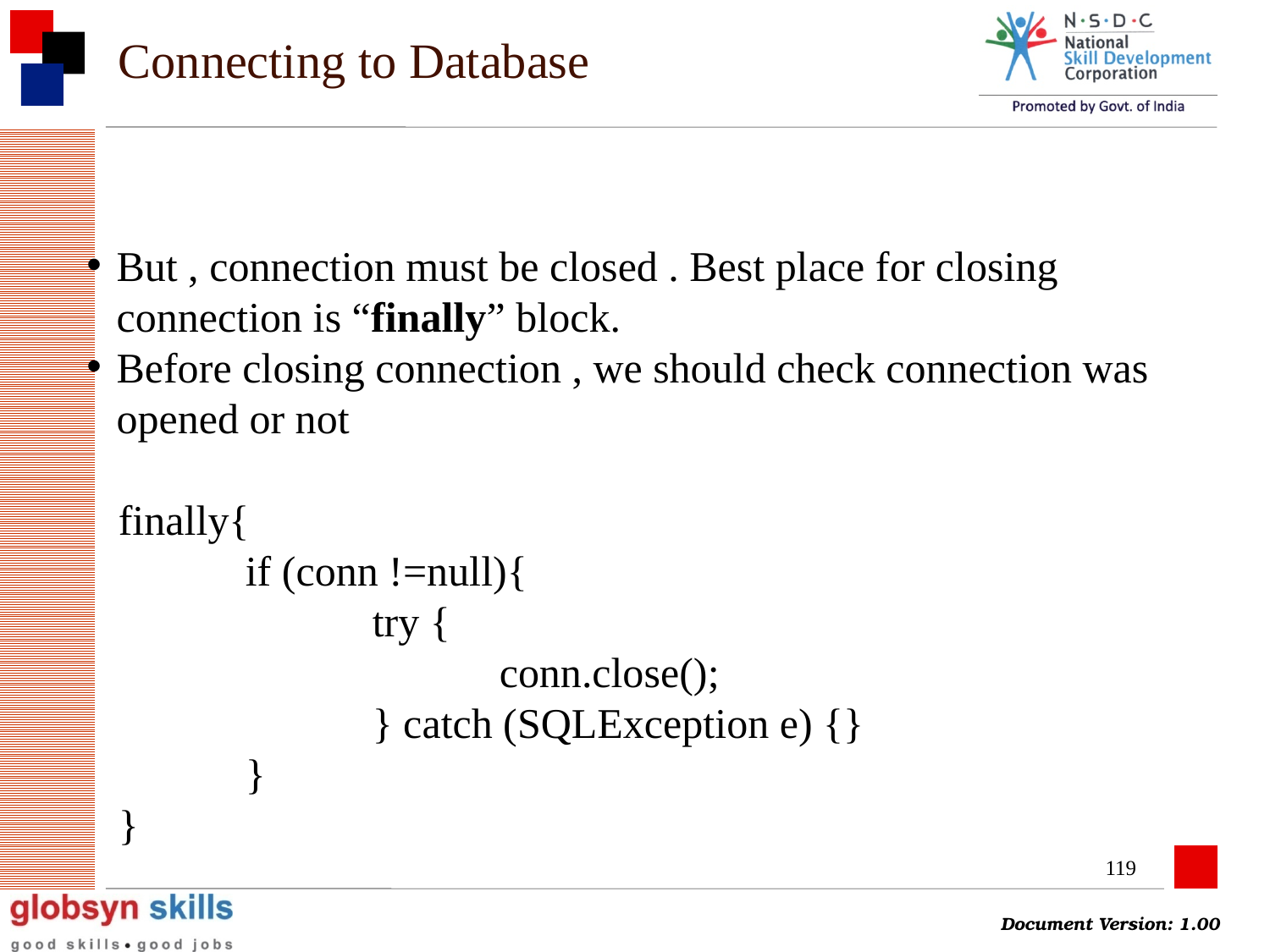

# Connecting to Database
But , connection must be closed . Best place for closing connection is “finally” block.
Before closing connection , we should check connection was opened or not
finally{
	if (conn !=null){
		try {
			conn.close();
		} catch (SQLException e) {}
	}
}